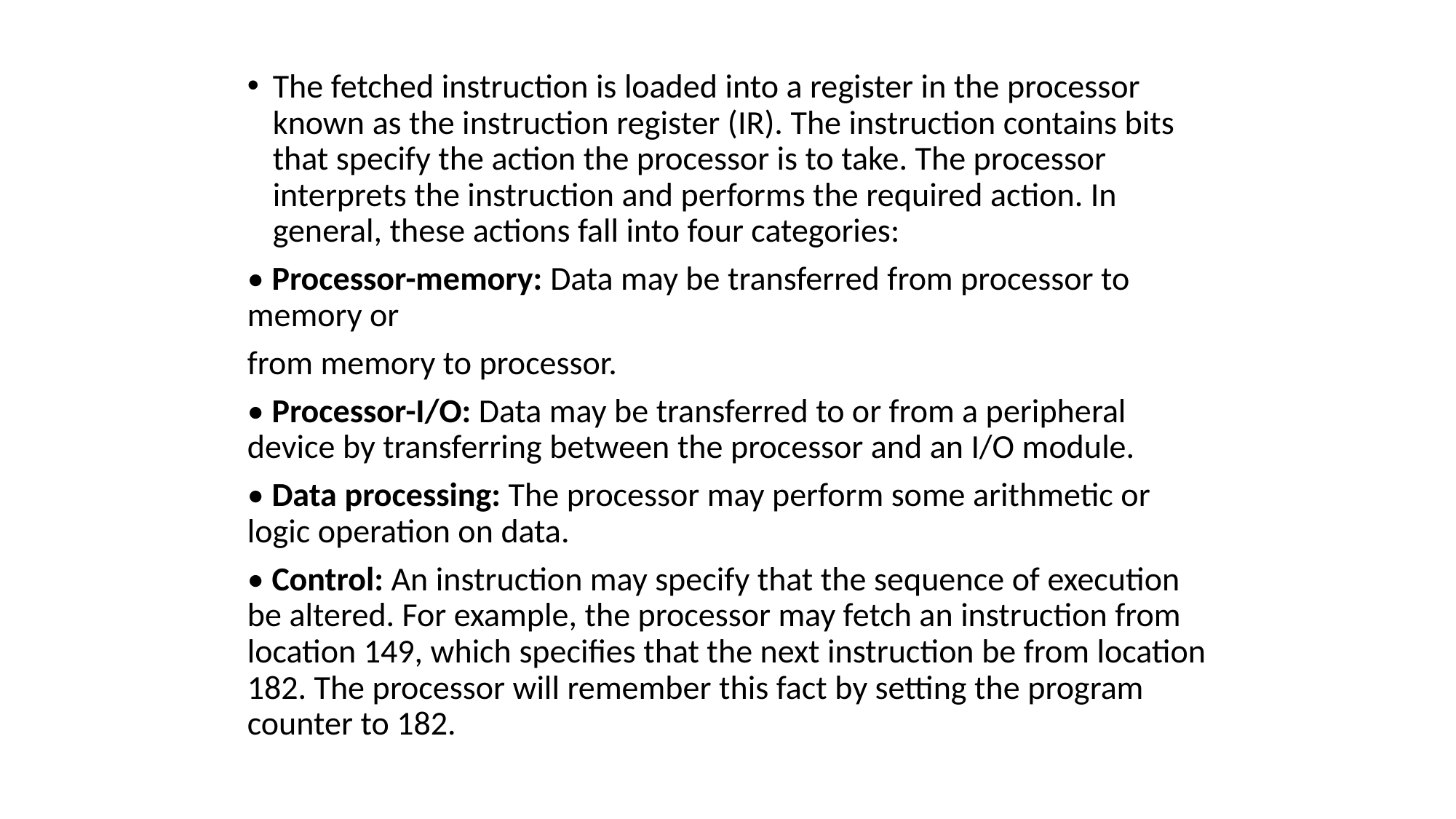

The fetched instruction is loaded into a register in the processor known as the instruction register (IR). The instruction contains bits that specify the action the processor is to take. The processor interprets the instruction and performs the required action. In general, these actions fall into four categories:
• Processor-memory: Data may be transferred from processor to memory or
from memory to processor.
• Processor-I/O: Data may be transferred to or from a peripheral device by transferring between the processor and an I/O module.
• Data processing: The processor may perform some arithmetic or logic operation on data.
• Control: An instruction may specify that the sequence of execution be altered. For example, the processor may fetch an instruction from location 149, which specifies that the next instruction be from location 182. The processor will remember this fact by setting the program counter to 182.